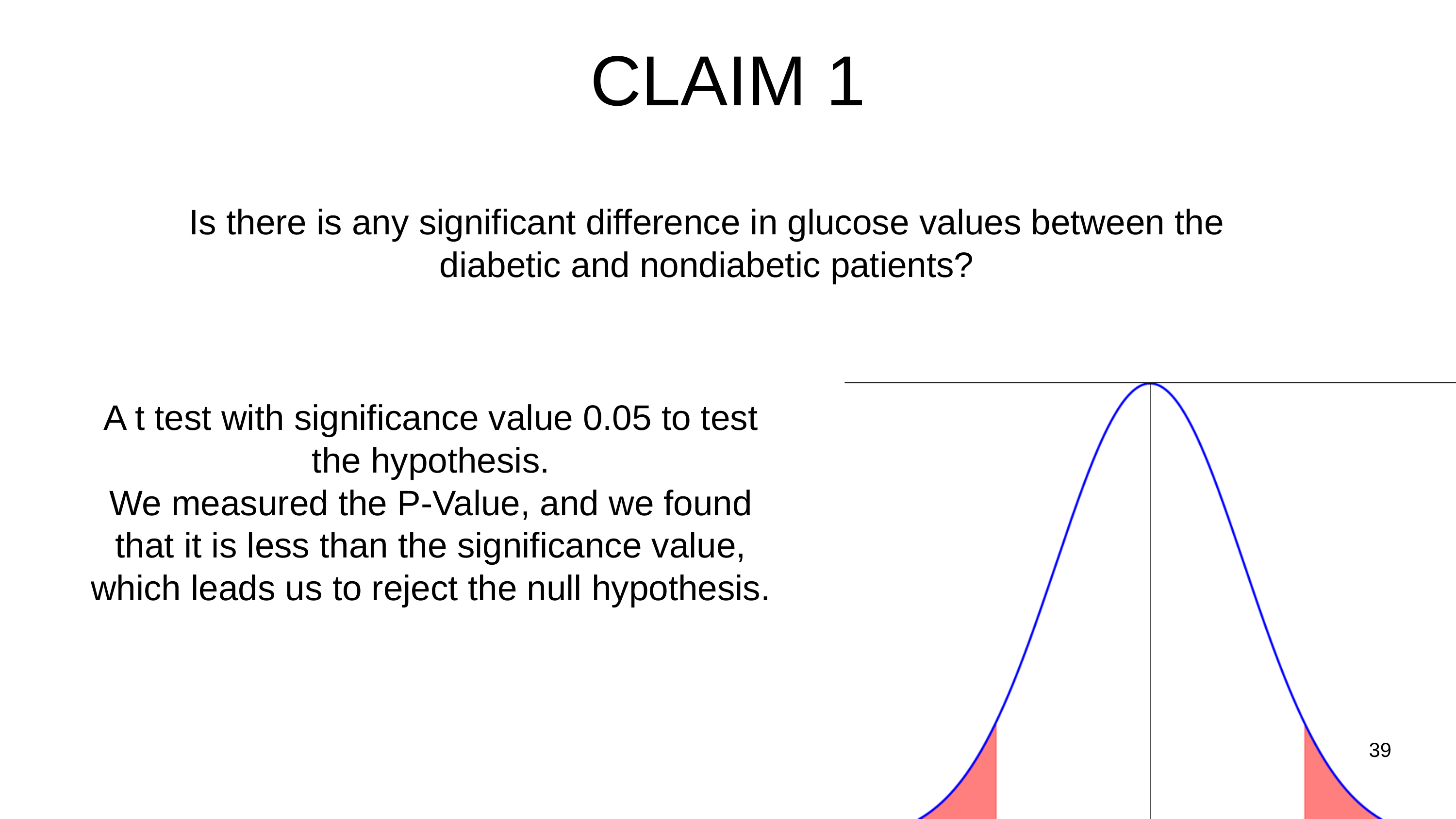

CLAIM 1
Is there is any significant difference in glucose values between the diabetic and nondiabetic patients?

A t test with significance value 0.05 to test the hypothesis.
We measured the P-Value, and we found that it is less than the significance value, which leads us to reject the null hypothesis.

39